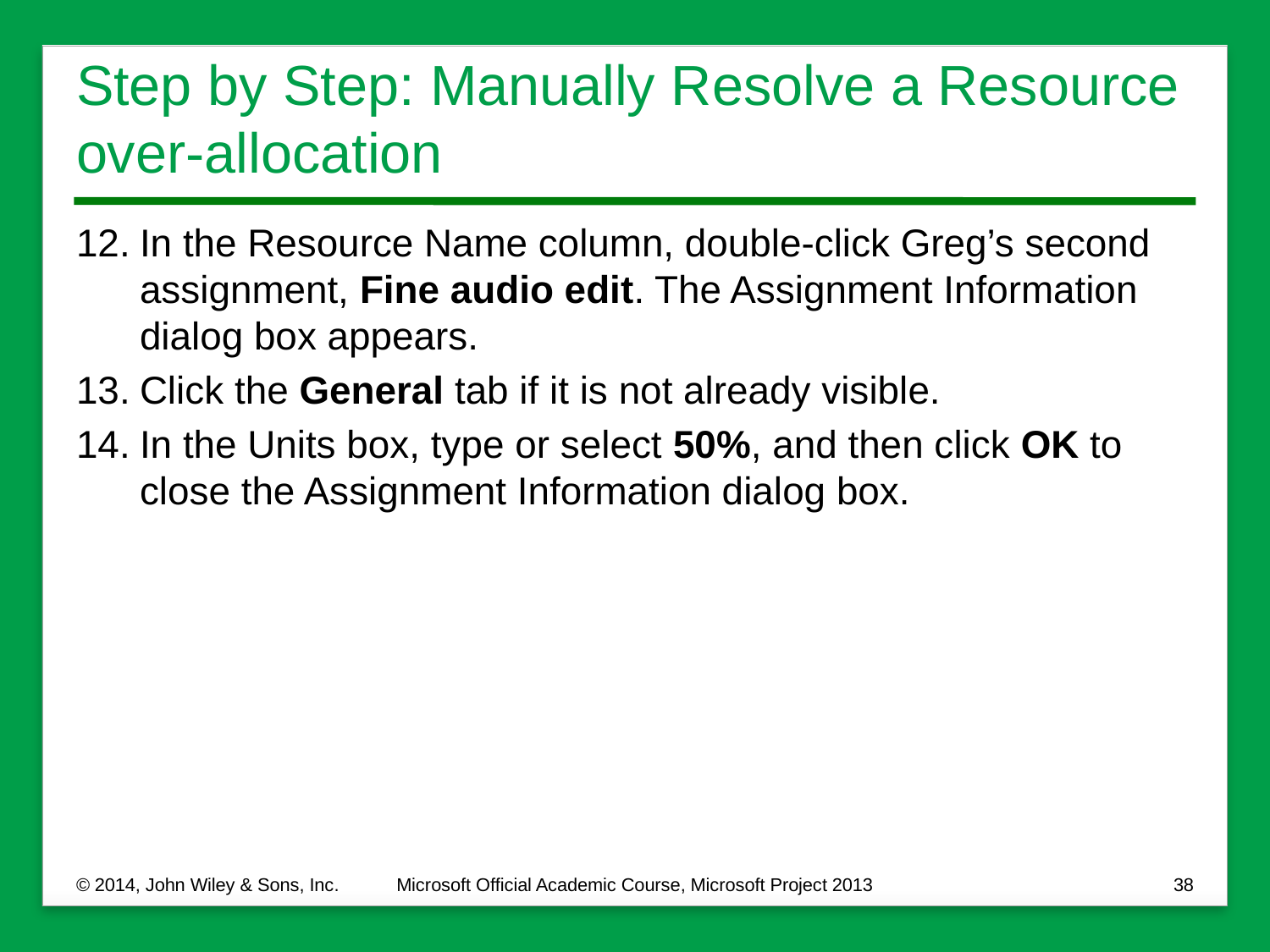

# Step by Step: Manually Resolve a Resource over-allocation
12.	In the Resource Name column, double-click Greg’s second assignment, Fine audio edit. The Assignment Information dialog box appears.
13.	Click the General tab if it is not already visible.
14.	In the Units box, type or select 50%, and then click OK to close the Assignment Information dialog box.
© 2014, John Wiley & Sons, Inc.
Microsoft Official Academic Course, Microsoft Project 2013
38